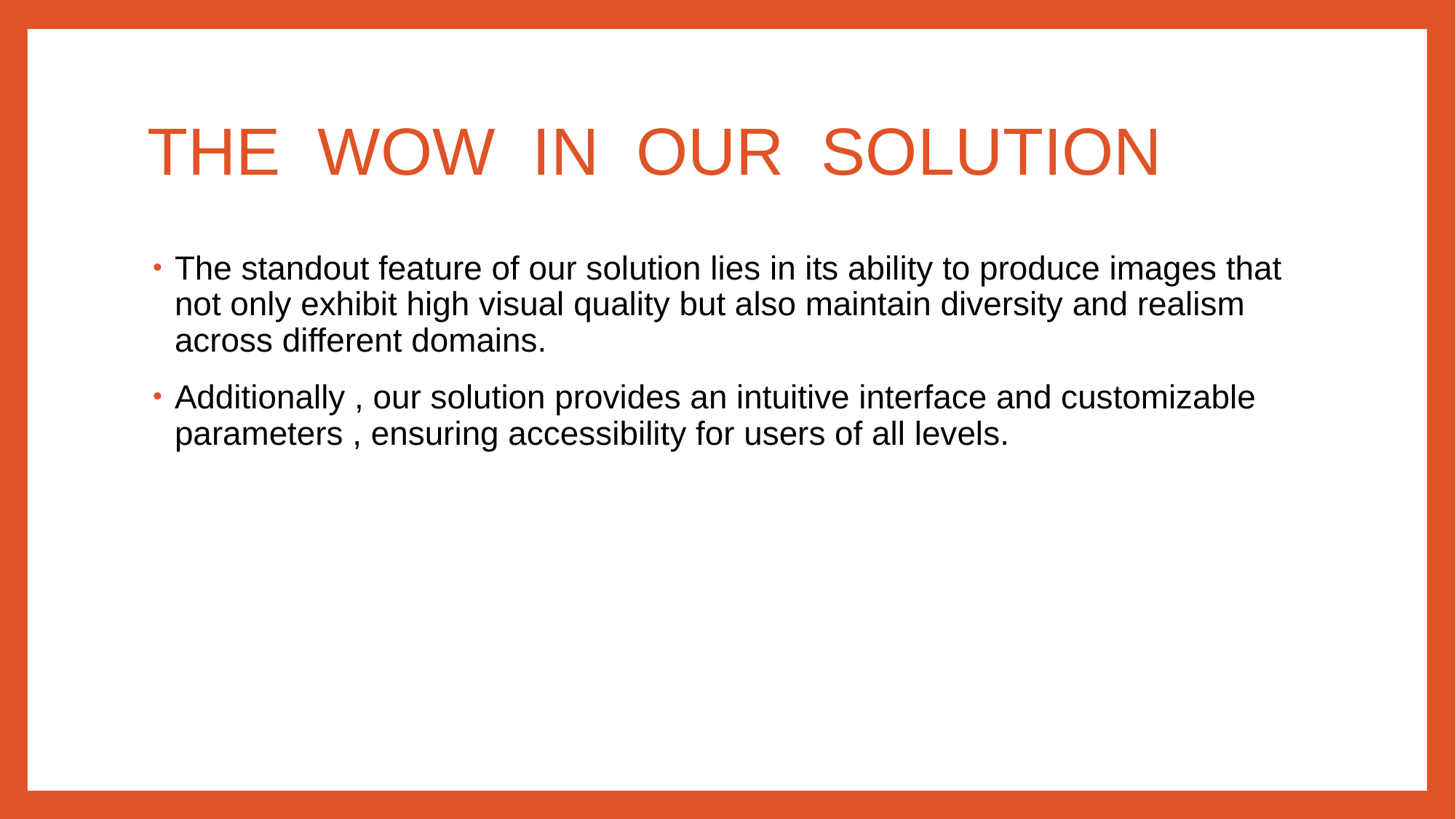

# THE  WOW  IN  OUR  SOLUTION
The standout feature of our solution lies in its ability to produce images that not only exhibit high visual quality but also maintain diversity and realism across different domains.
Additionally , our solution provides an intuitive interface and customizable parameters , ensuring accessibility for users of all levels.